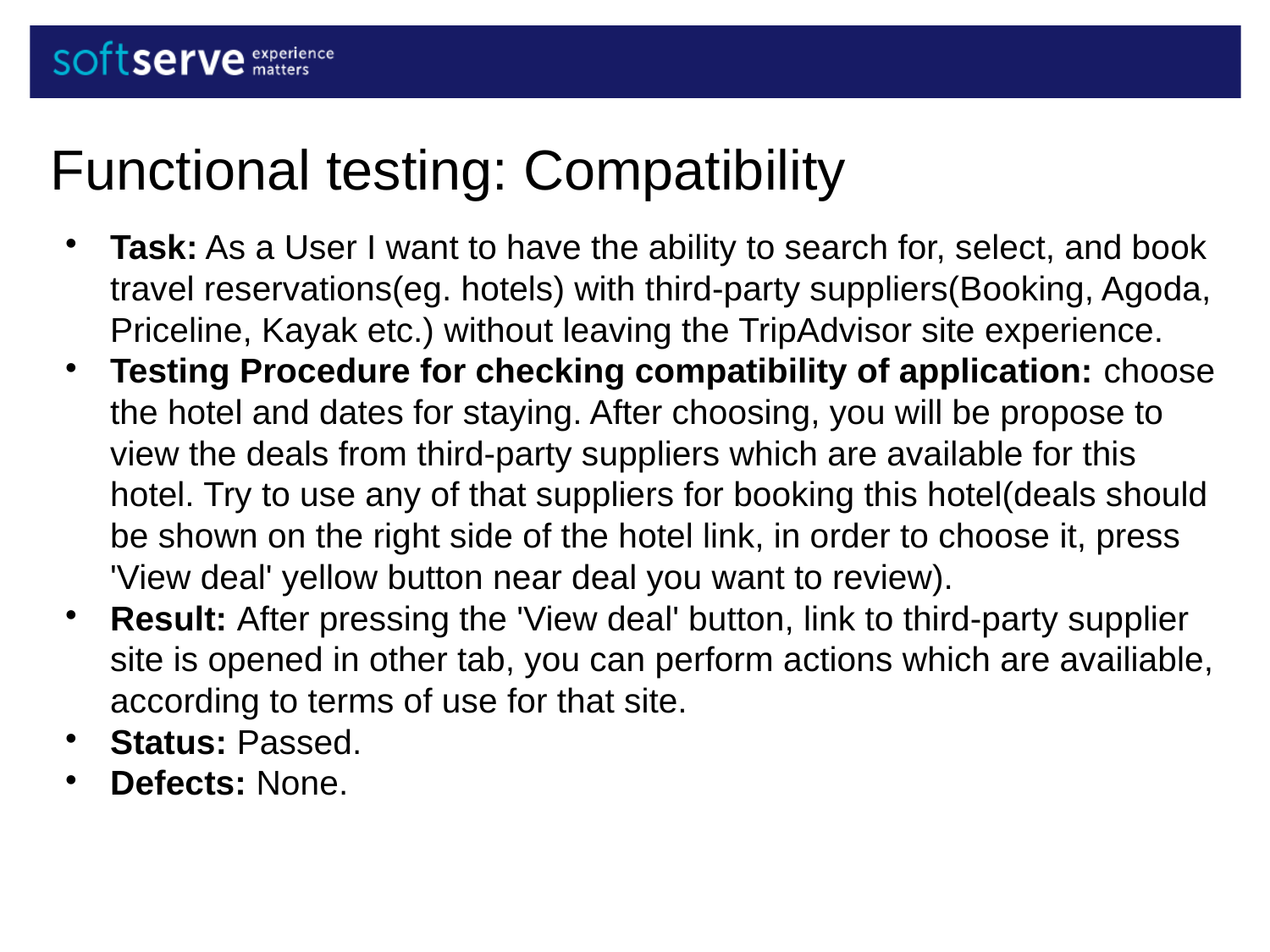

Functional testing: Compatibility
Task: As a User I want to have the ability to search for, select, and book travel reservations(eg. hotels) with third-party suppliers(Booking, Agoda, Priceline, Kayak etc.) without leaving the TripAdvisor site experience.
Testing Procedure for checking compatibility of application: choose the hotel and dates for staying. After choosing, you will be propose to view the deals from third-party suppliers which are available for this hotel. Try to use any of that suppliers for booking this hotel(deals should be shown on the right side of the hotel link, in order to choose it, press 'View deal' yellow button near deal you want to review).
Result: After pressing the 'View deal' button, link to third-party supplier site is opened in other tab, you can perform actions which are availiable, according to terms of use for that site.
Status: Passed.
Defects: None.